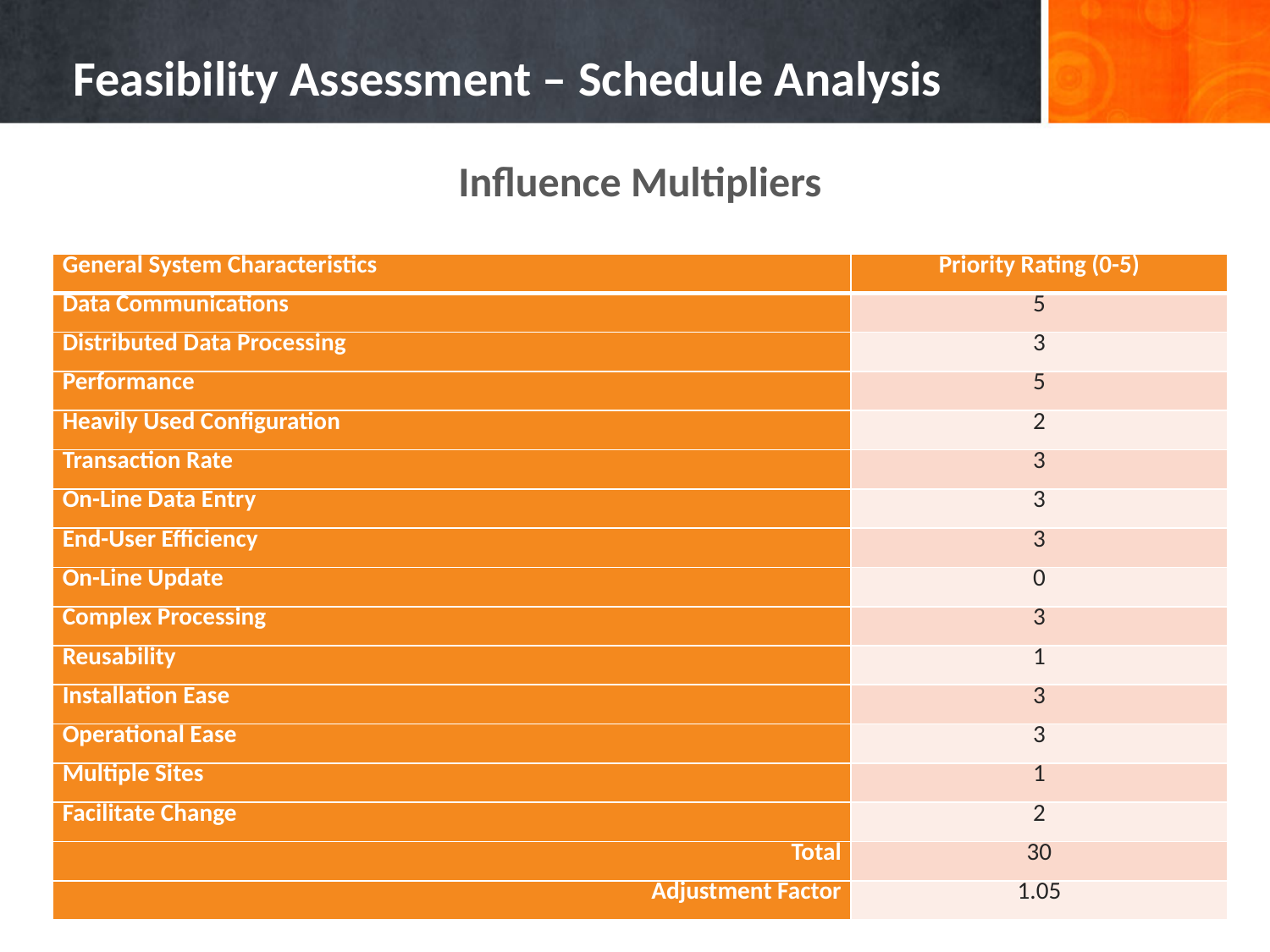

# Feasibility Assessment – Schedule Analysis
Influence Multipliers
| General System Characteristics | Priority Rating (0-5) |
| --- | --- |
| Data Communications | 5 |
| Distributed Data Processing | 3 |
| Performance | 5 |
| Heavily Used Configuration | 2 |
| Transaction Rate | 3 |
| On-Line Data Entry | 3 |
| End-User Efficiency | 3 |
| On-Line Update | 0 |
| Complex Processing | 3 |
| Reusability | 1 |
| Installation Ease | 3 |
| Operational Ease | 3 |
| Multiple Sites | 1 |
| Facilitate Change | 2 |
| Total | 30 |
| Adjustment Factor | 1.05 |